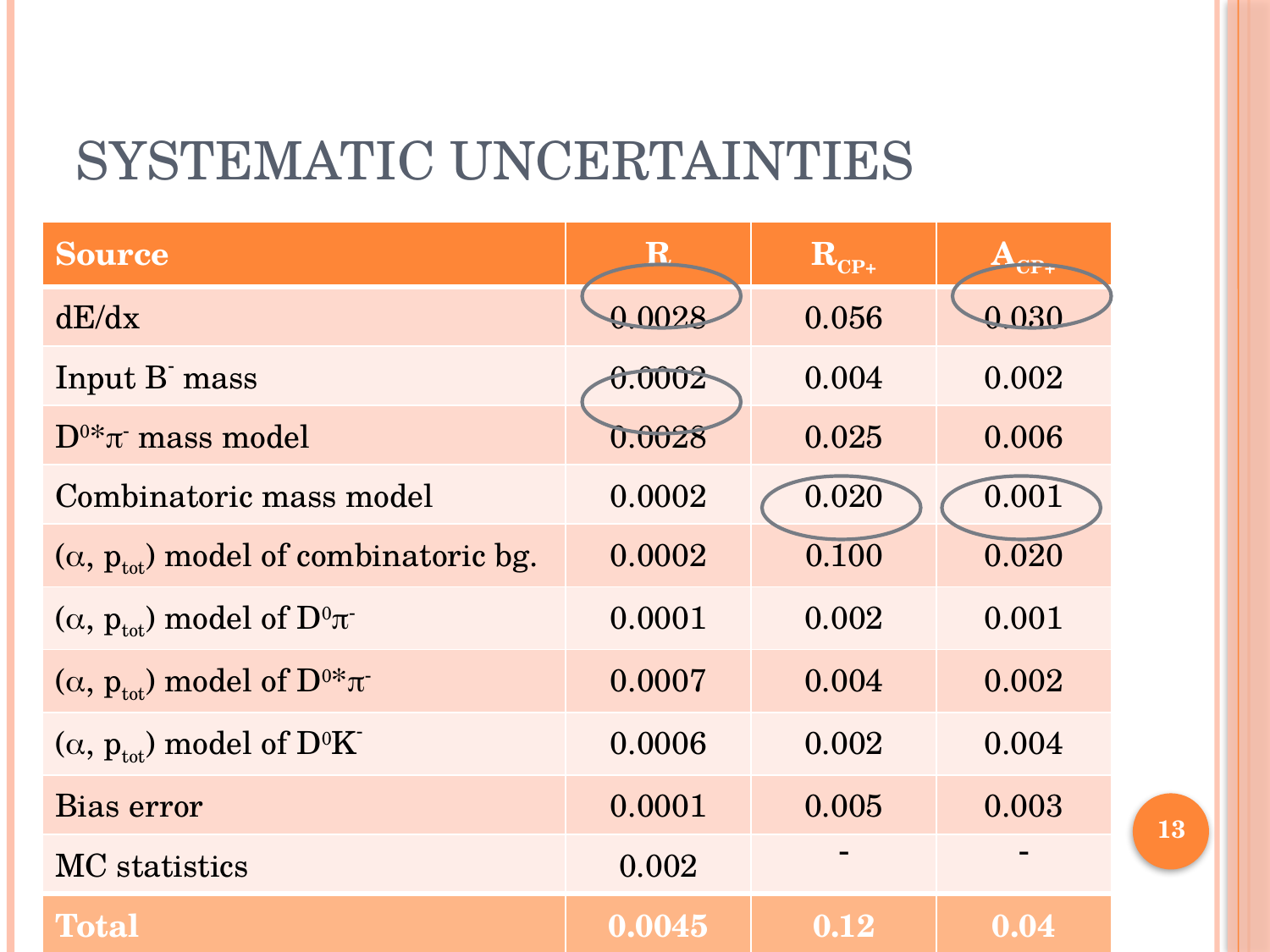

# Systematic Uncertainties
| Source | R | RCP+ | ACP+ |
| --- | --- | --- | --- |
| dE/dx | 0.0028 | 0.056 | 0.030 |
| Input B− mass | 0.0002 | 0.004 | 0.002 |
| D0\*π− mass model | 0.0028 | 0.025 | 0.006 |
| Combinatoric mass model | 0.0002 | 0.020 | 0.001 |
| (α, ptot) model of combinatoric bg. | 0.0002 | 0.100 | 0.020 |
| (α, ptot) model of D0π− | 0.0001 | 0.002 | 0.001 |
| (α, ptot) model of D0\*π− | 0.0007 | 0.004 | 0.002 |
| (α, ptot) model of D0K− | 0.0006 | 0.002 | 0.004 |
| Bias error | 0.0001 | 0.005 | 0.003 |
| MC statistics | 0.002 | − | − |
| Total | 0.0045 | 0.12 | 0.04 |

13